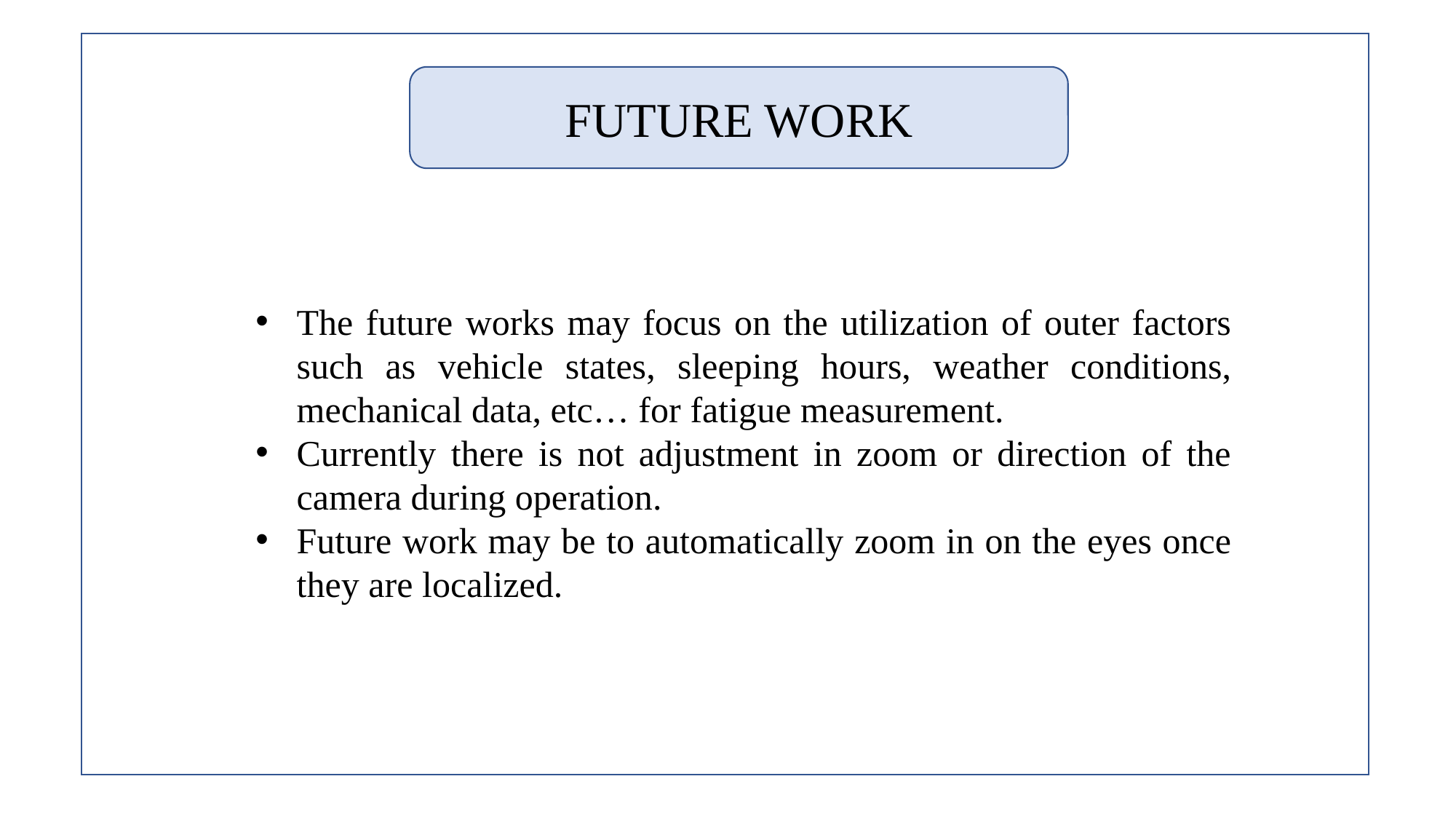

FUTURE WORK

The future works may focus on the utilization of outer factors such as vehicle states, sleeping hours, weather conditions, mechanical data, etc… for fatigue measurement.
Currently there is not adjustment in zoom or direction of the camera during operation.
Future work may be to automatically zoom in on the eyes once they are localized.